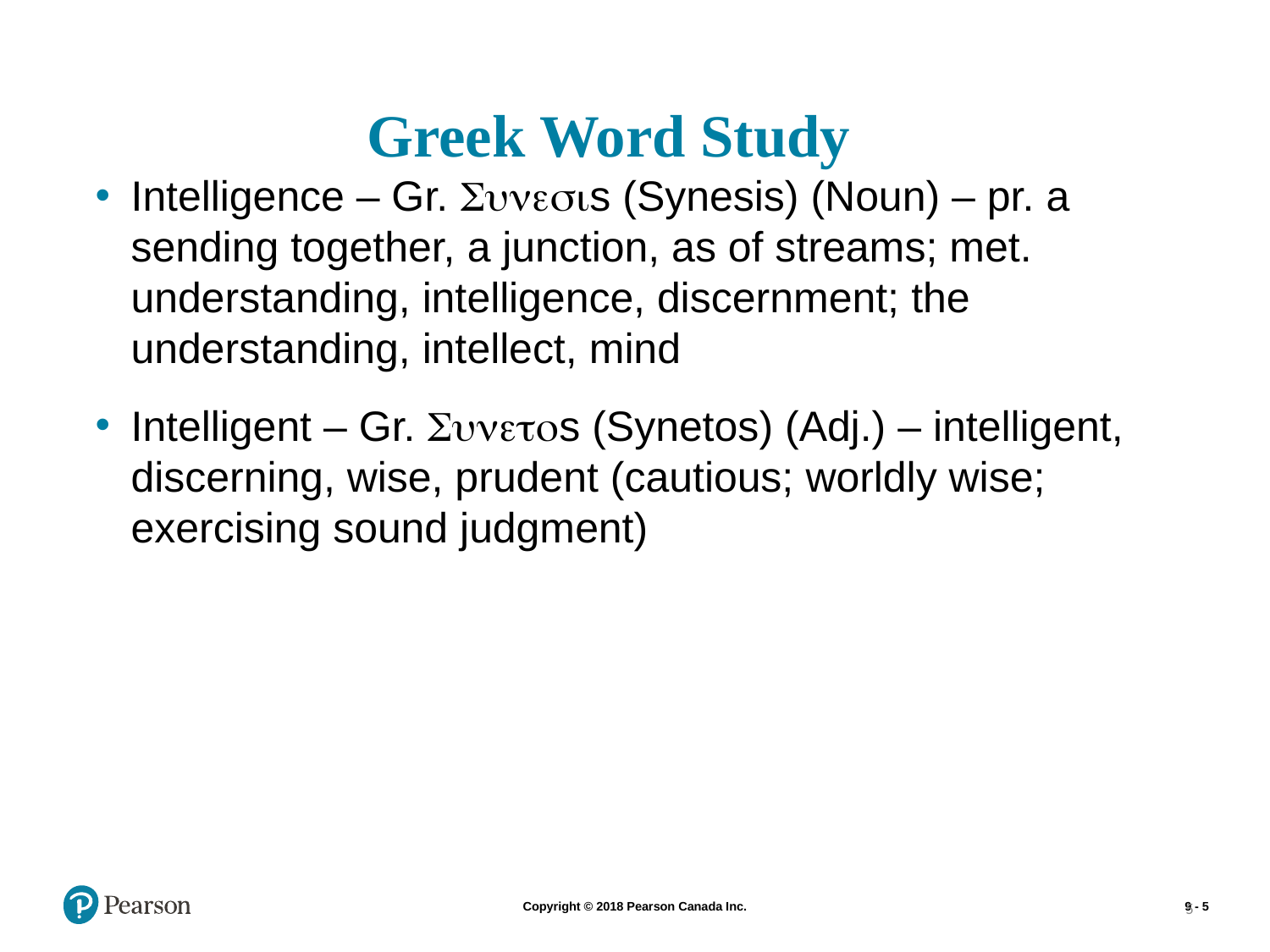

# Greek Word Study
Intelligence – Gr. Συνεσιs (Synesis) (Noun) – pr. a sending together, a junction, as of streams; met. understanding, intelligence, discernment; the understanding, intellect, mind
Intelligent – Gr. Συνετοs (Synetos) (Adj.) – intelligent, discerning, wise, prudent (cautious; worldly wise; exercising sound judgment)

5